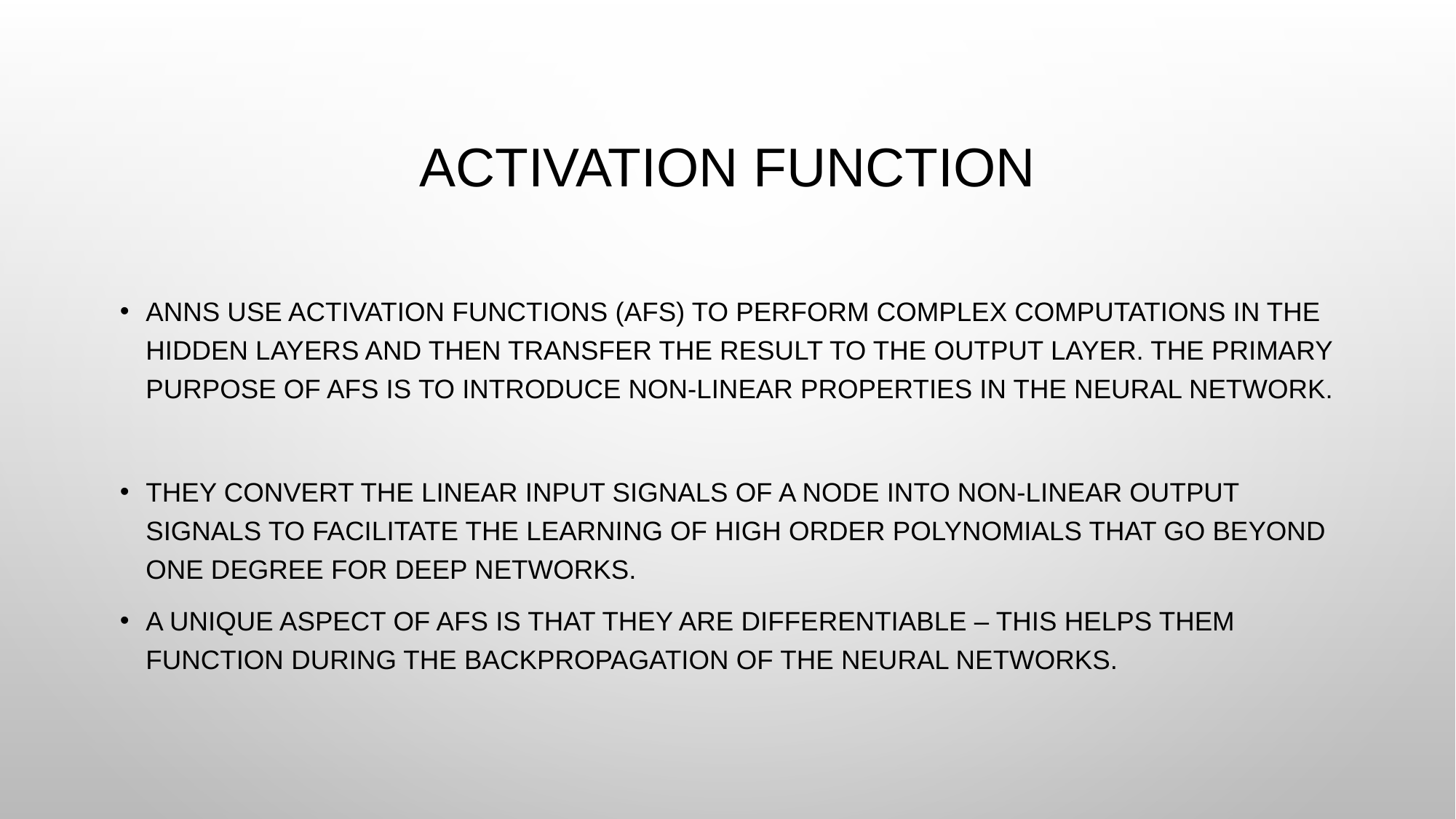

# Activation Function
ANNs use activation functions (AFs) to perform complex computations in the hidden layers and then transfer the result to the output layer. The primary purpose of AFs is to introduce non-linear properties in the neural network.

They convert the linear input signals of a node into non-linear output signals to facilitate the learning of high order polynomials that go beyond one degree for deep networks.
A unique aspect of AFs is that they are differentiable – this helps them function during the backpropagation of the neural networks.